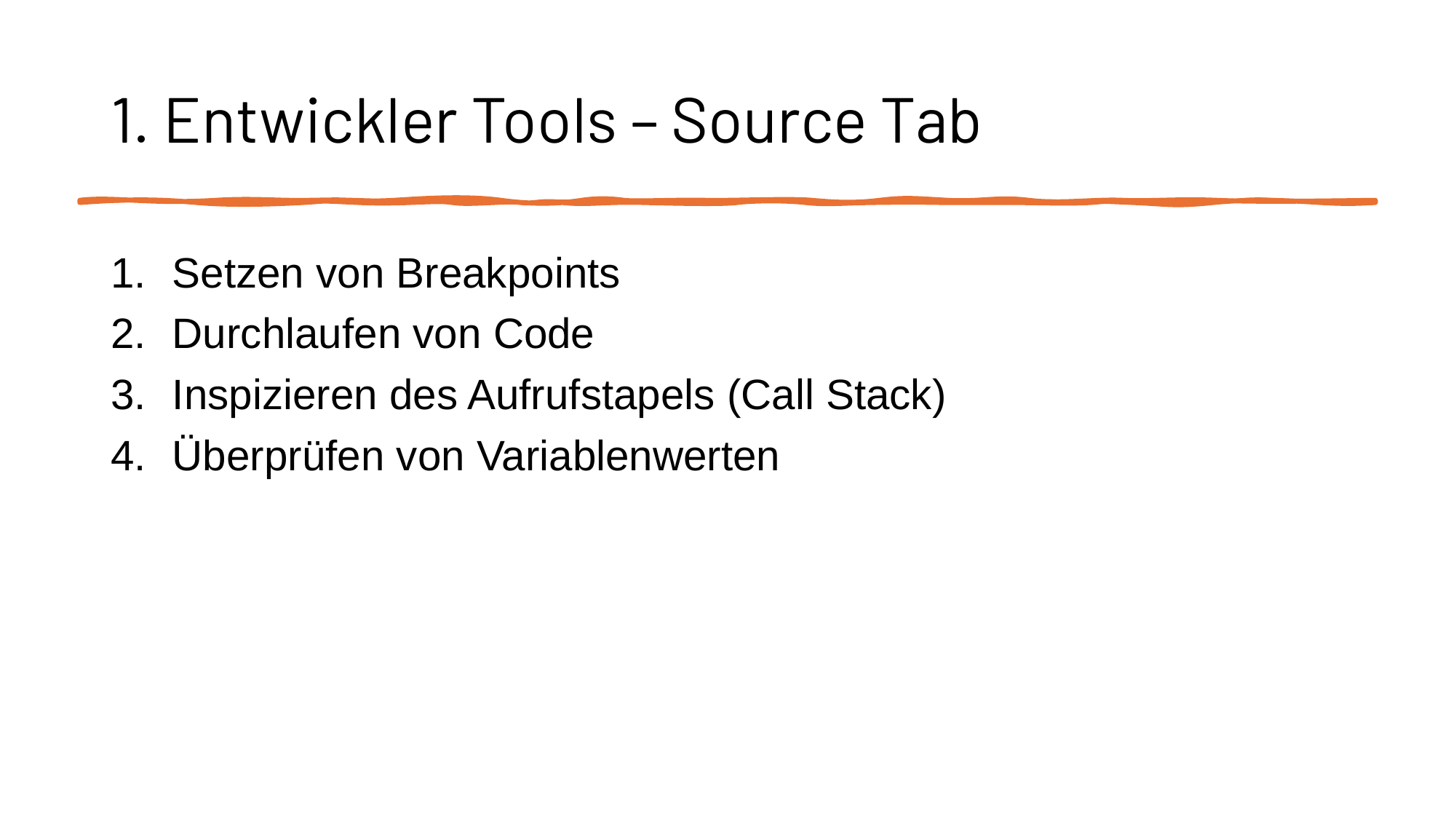

# 1. Entwickler Tools – Source Tab

Setzen von Breakpoints
Durchlaufen von Code
Inspizieren des Aufrufstapels (Call Stack)
Überprüfen von Variablenwerten